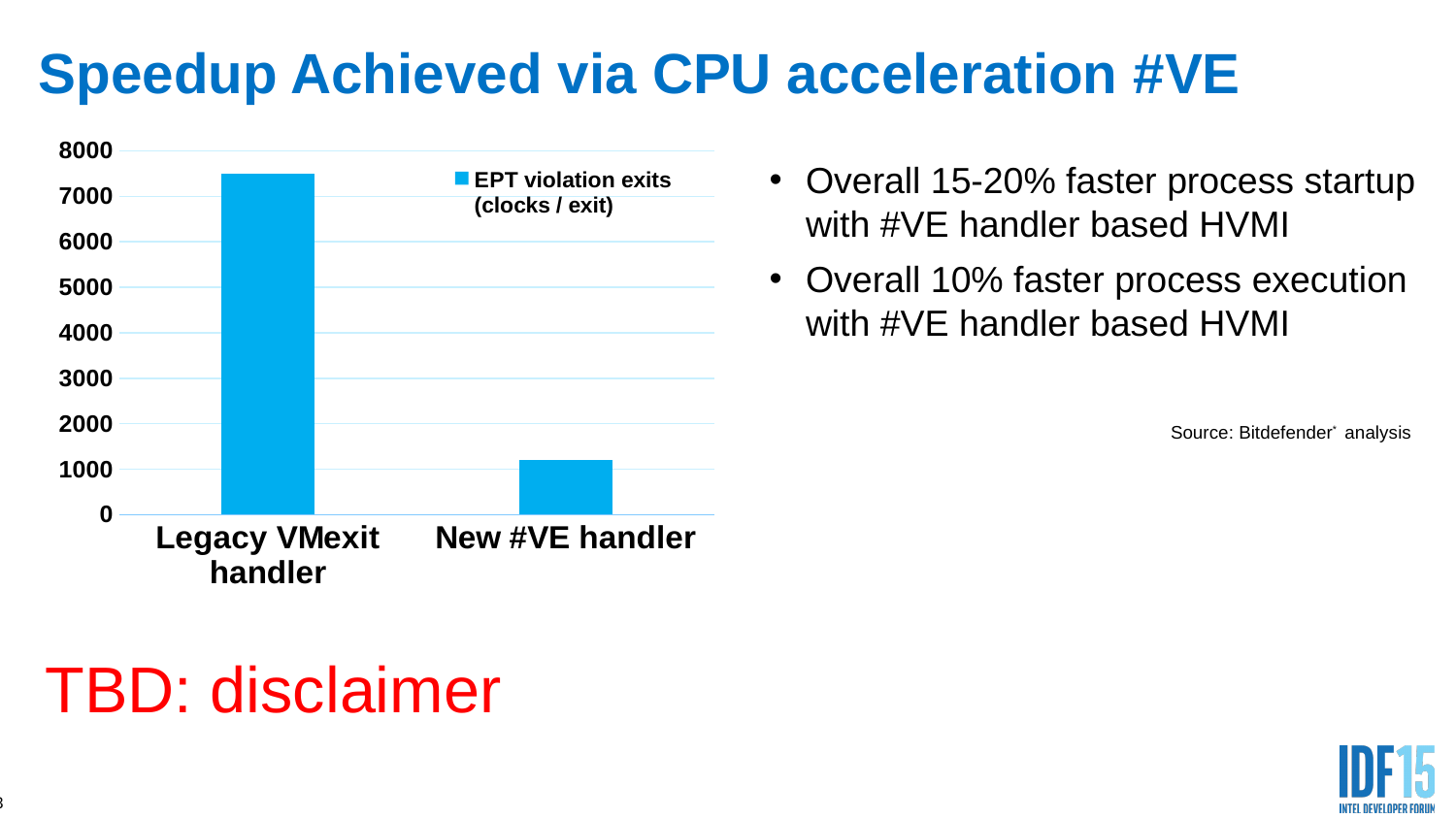

# Speedup Achieved via CPU acceleration #VE

### Chart

| Category | EPT violation exits (clocks / exit) |
|---|---|
| Legacy VMexit handler | 7500.0 |
| New #VE handler | 1200.0 |
Overall 15-20% faster process startup with #VE handler based HVMI
Overall 10% faster process execution with #VE handler based HVMI
Source: Bitdefender*  analysis
TBD: disclaimer